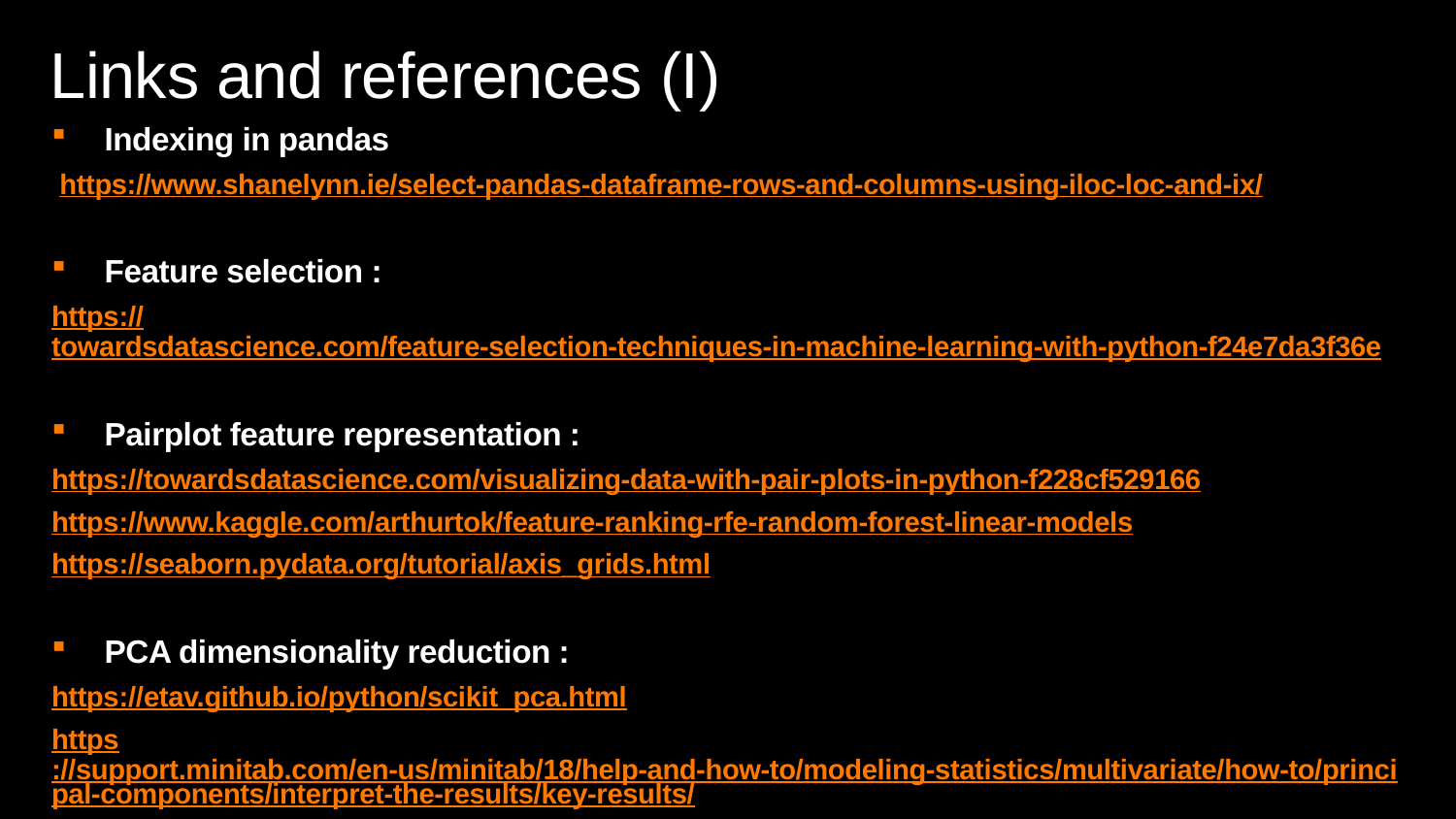

# Links and references (I)
Indexing in pandas
 https://www.shanelynn.ie/select-pandas-dataframe-rows-and-columns-using-iloc-loc-and-ix/

Feature selection :
https://towardsdatascience.com/feature-selection-techniques-in-machine-learning-with-python-f24e7da3f36e

Pairplot feature representation :
https://towardsdatascience.com/visualizing-data-with-pair-plots-in-python-f228cf529166
https://www.kaggle.com/arthurtok/feature-ranking-rfe-random-forest-linear-models
https://seaborn.pydata.org/tutorial/axis_grids.html

PCA dimensionality reduction :
https://etav.github.io/python/scikit_pca.html
https://support.minitab.com/en-us/minitab/18/help-and-how-to/modeling-statistics/multivariate/how-to/principal-components/interpret-the-results/key-results/